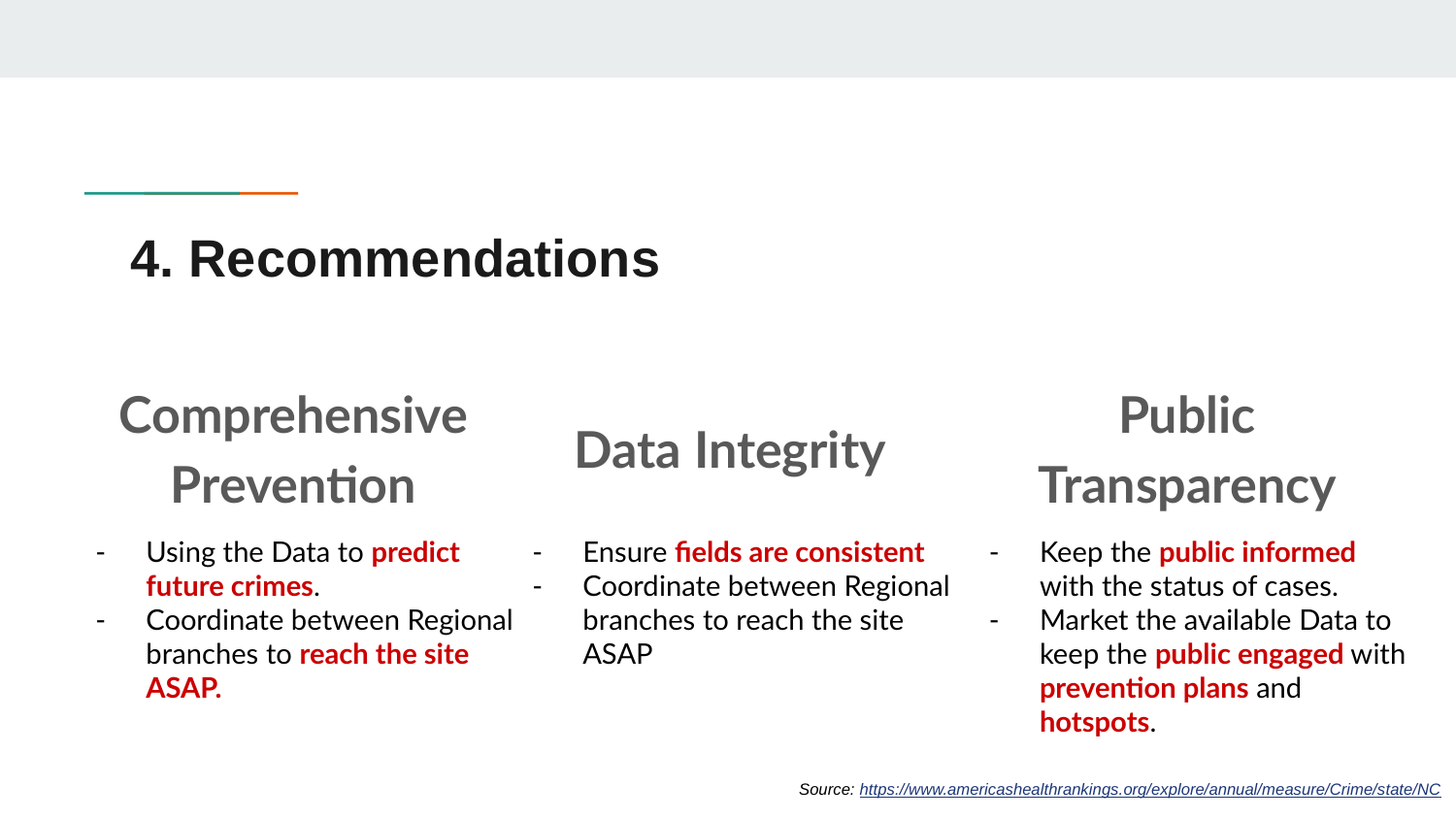

# 4. Recommendations
Public Transparency
Comprehensive Prevention
Data Integrity
Keep the public informed with the status of cases.
Market the available Data to keep the public engaged with prevention plans and hotspots.
Using the Data to predict future crimes.
Coordinate between Regional branches to reach the site ASAP.
Ensure fields are consistent
Coordinate between Regional branches to reach the site ASAP
Source: https://www.americashealthrankings.org/explore/annual/measure/Crime/state/NC